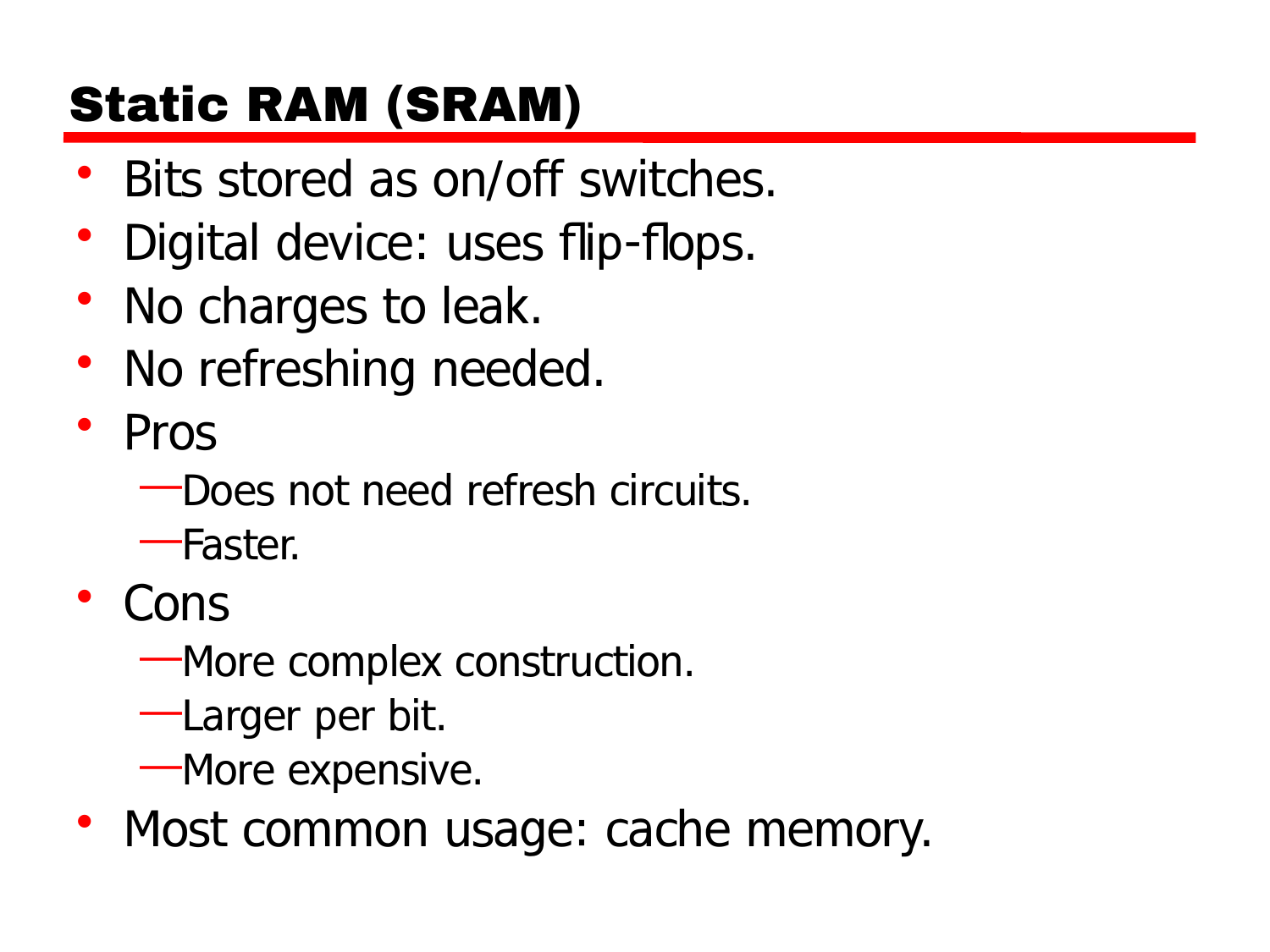

# Static RAM (SRAM)
Bits stored as on/off switches.
Digital device: uses flip-flops.
No charges to leak.
No refreshing needed.
Pros
Does not need refresh circuits.
Faster.
Cons
More complex construction.
Larger per bit.
More expensive.
Most common usage: cache memory.